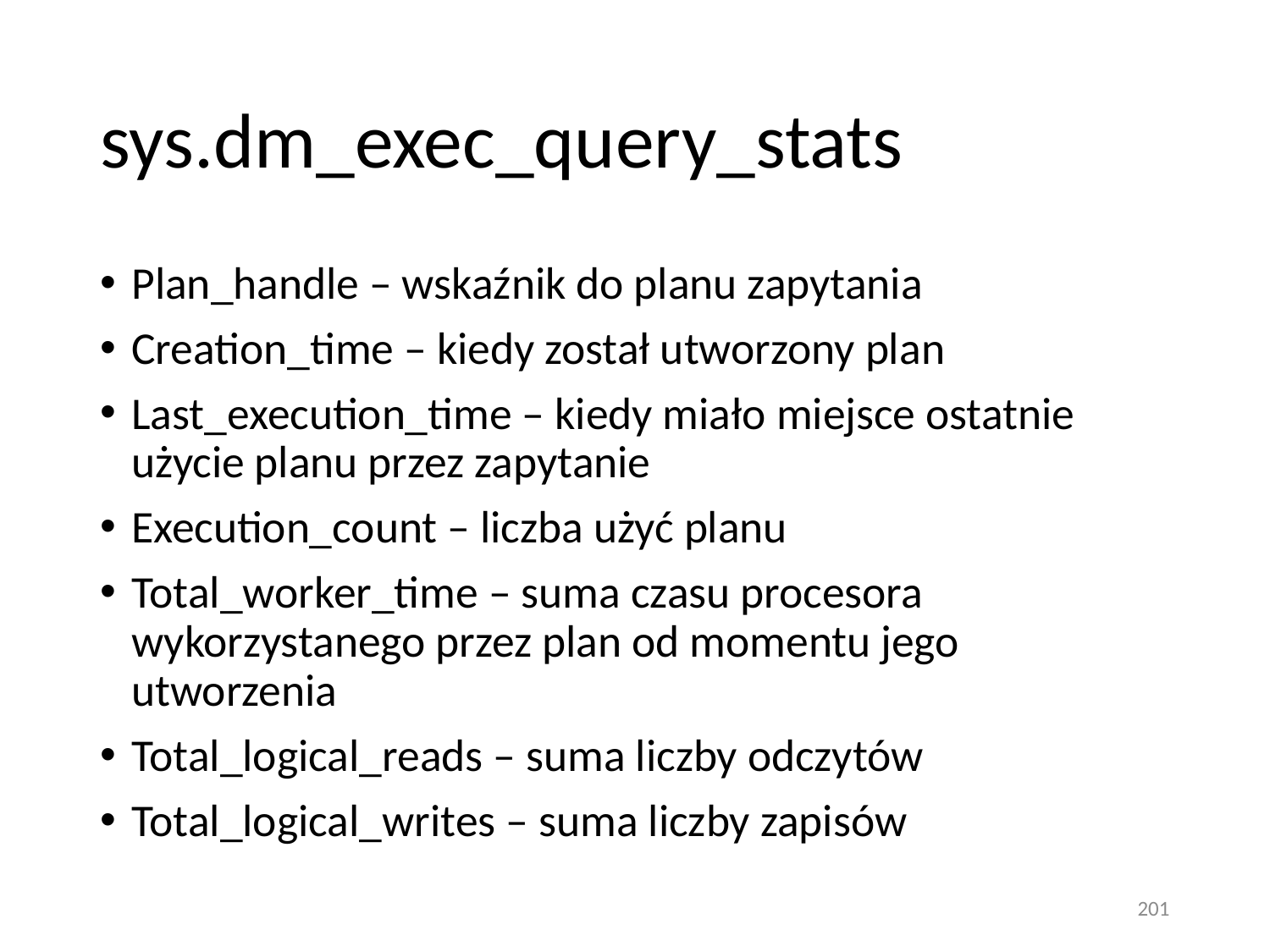

# sys.dm_exec_query_stats
Plan_handle – wskaźnik do planu zapytania
Creation_time – kiedy został utworzony plan
Last_execution_time – kiedy miało miejsce ostatnie użycie planu przez zapytanie
Execution_count – liczba użyć planu
Total_worker_time – suma czasu procesora wykorzystanego przez plan od momentu jego utworzenia
Total_logical_reads – suma liczby odczytów
Total_logical_writes – suma liczby zapisów
201